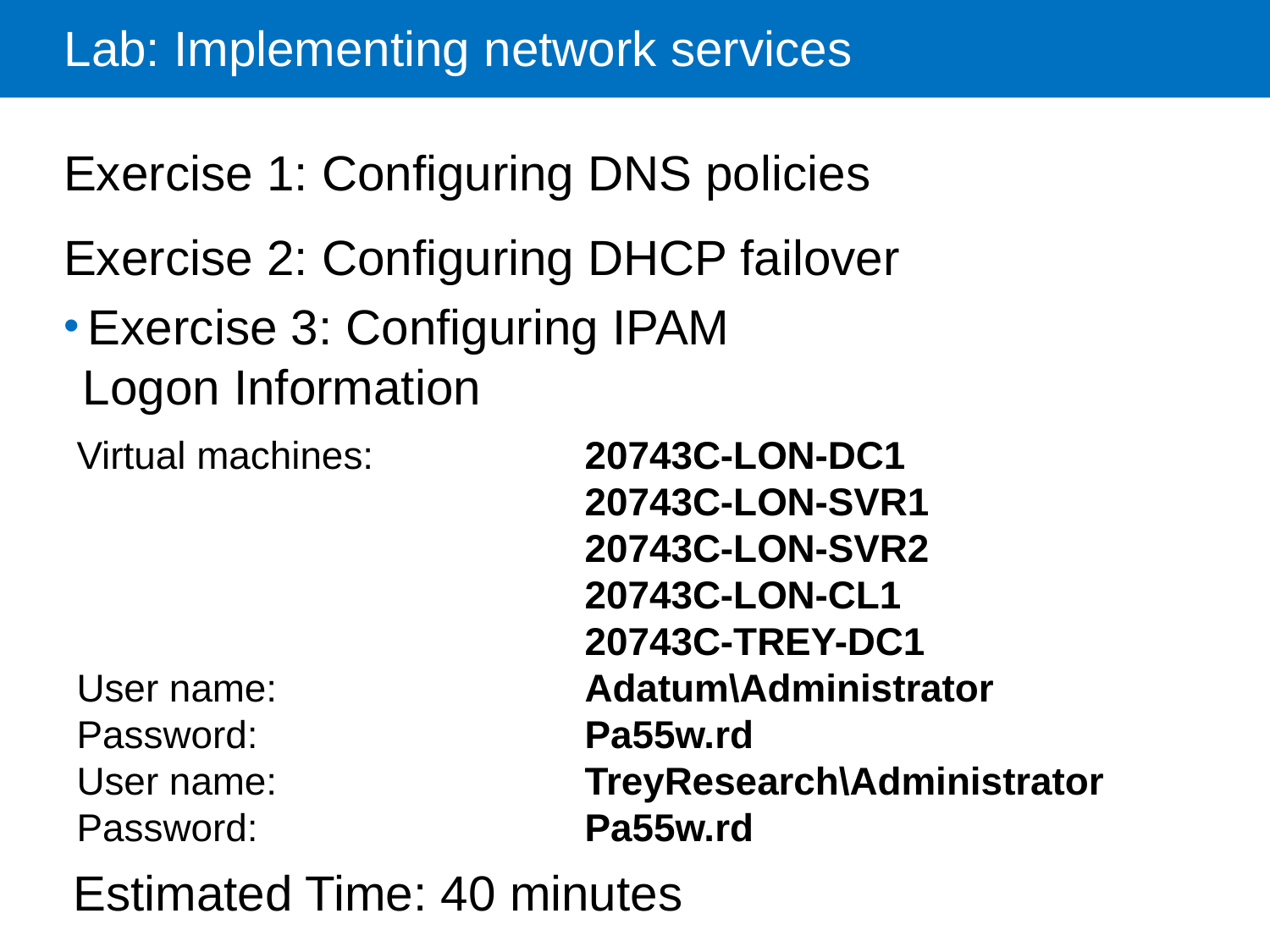

# Lab: Implementing network services
Exercise 1: Configuring DNS policies
Exercise 2: Configuring DHCP failover
Exercise 3: Configuring IPAM
Logon Information
Virtual machines: 		20743C-LON-DC1
				20743C-LON-SVR1
				20743C-LON-SVR2
				20743C-LON-CL1
				20743C-TREY-DC1
User name: 			Adatum\Administrator
Password: 			Pa55w.rd
User name: 			TreyResearch\Administrator
Password: 			Pa55w.rd
Estimated Time: 40 minutes